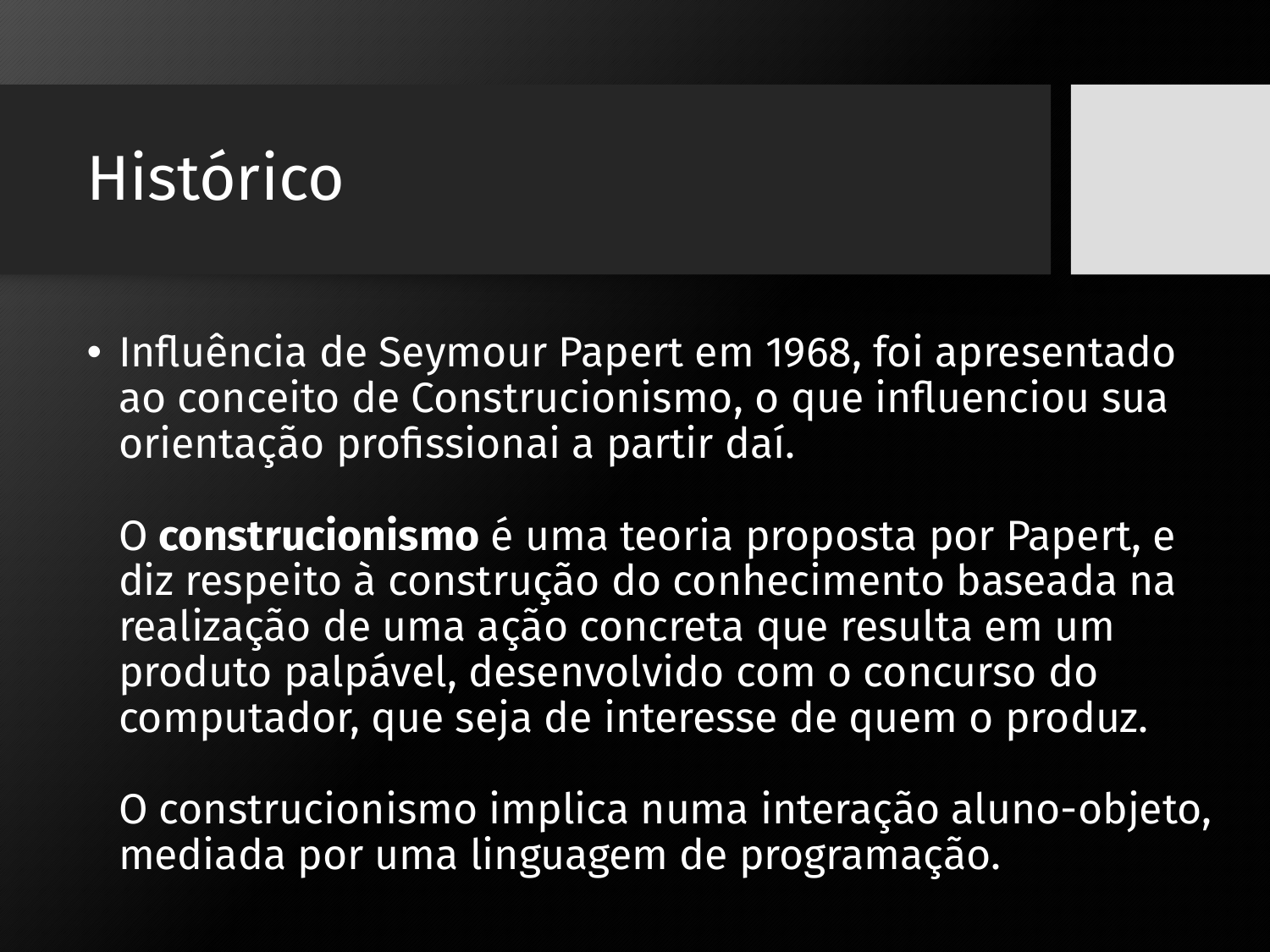

# Histórico
Influência de Seymour Papert em 1968, foi apresentado ao conceito de Construcionismo, o que influenciou sua orientação profissionai a partir daí.
O construcionismo é uma teoria proposta por Papert, e diz respeito à construção do conhecimento baseada na realização de uma ação concreta que resulta em um produto palpável, desenvolvido com o concurso do computador, que seja de interesse de quem o produz.
O construcionismo implica numa interação aluno-objeto, mediada por uma linguagem de programação.